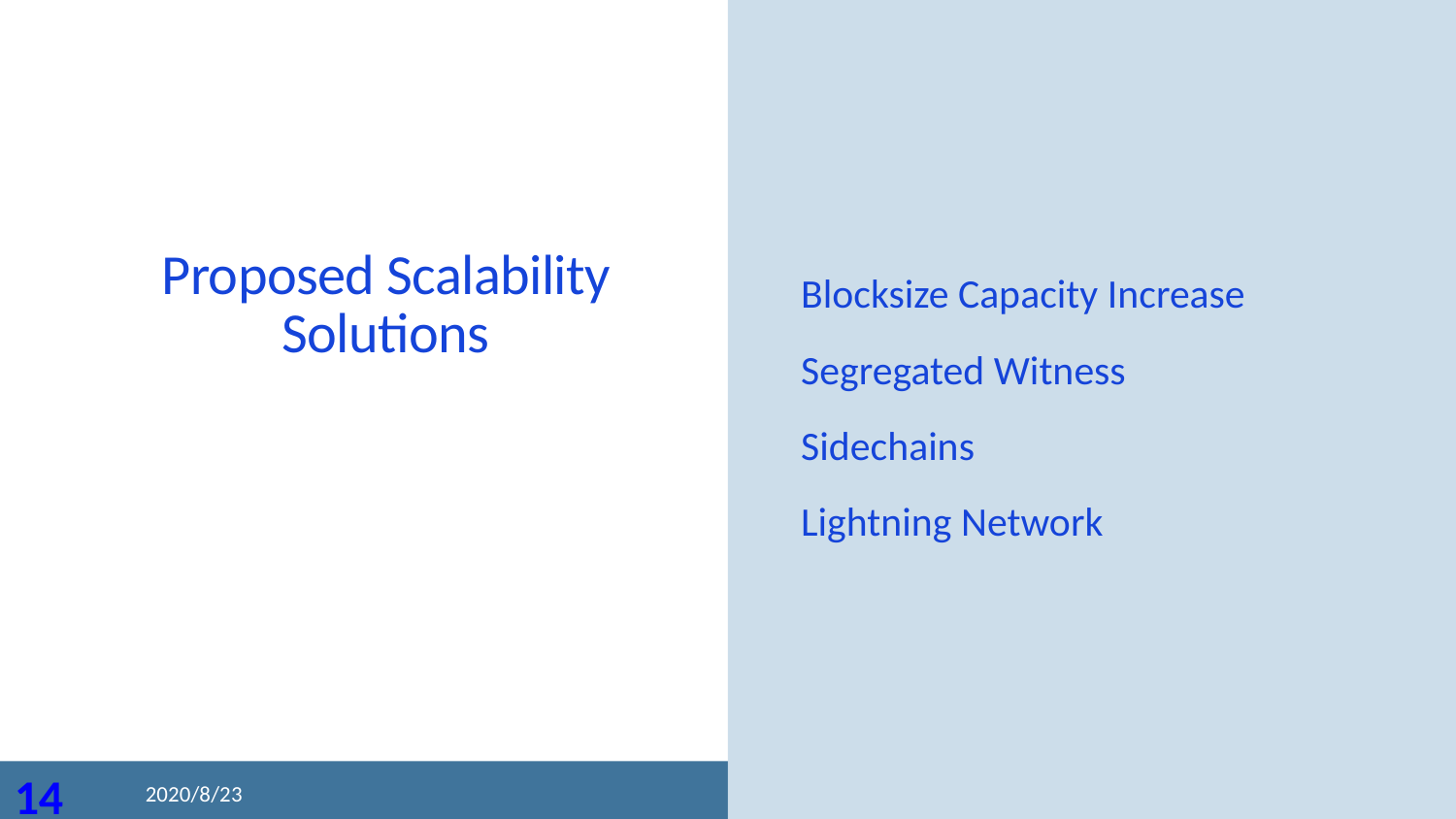

Blocksize Capacity Increase
Segregated Witness
Sidechains
Lightning Network
# Proposed Scalability Solutions
2020/8/23